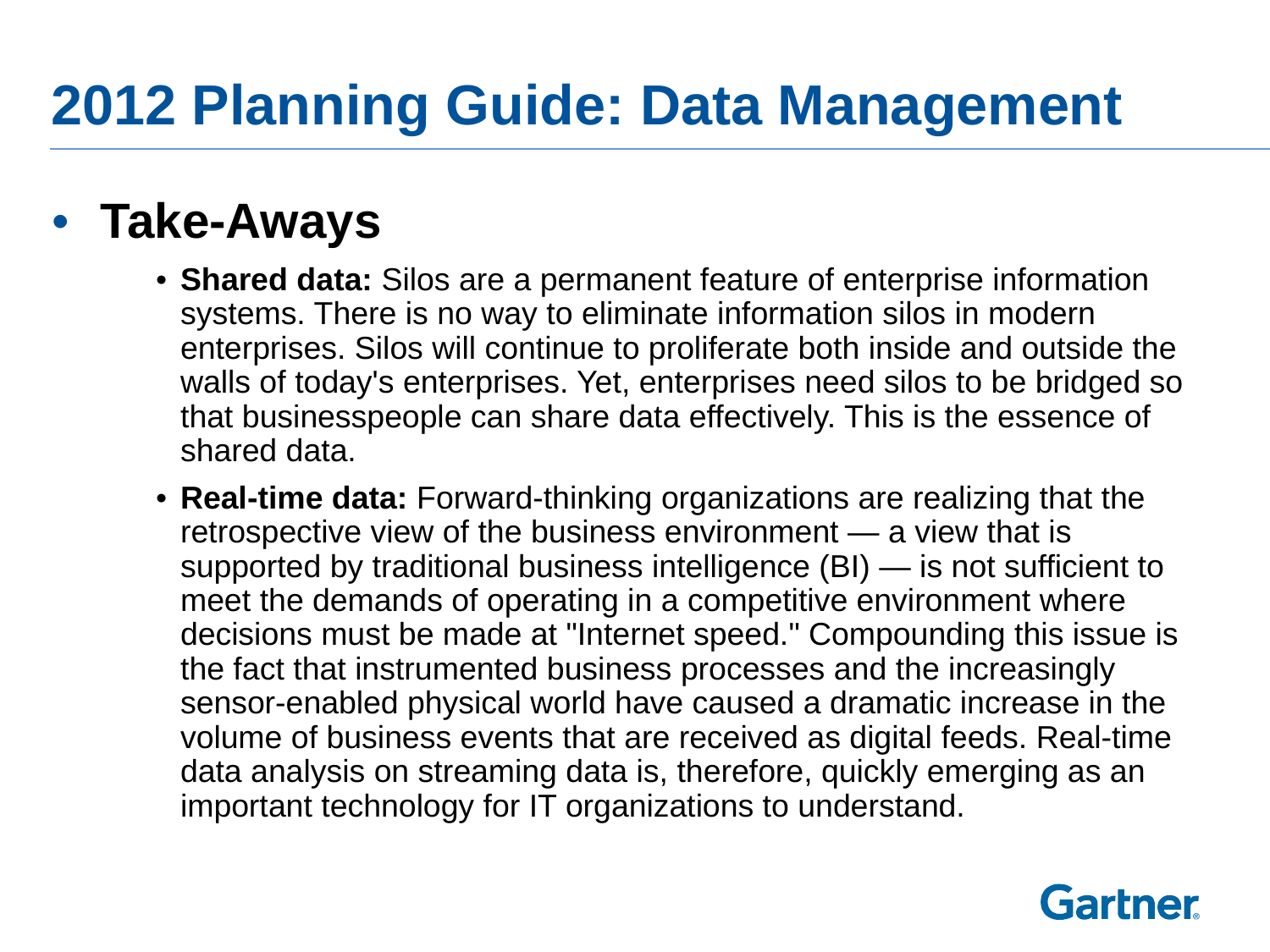

# 2012 Planning Guide: Data Management
Take-Aways
Shared data: Silos are a permanent feature of enterprise information systems. There is no way to eliminate information silos in modern enterprises. Silos will continue to proliferate both inside and outside the walls of today's enterprises. Yet, enterprises need silos to be bridged so that businesspeople can share data effectively. This is the essence of shared data.
Real-time data: Forward-thinking organizations are realizing that the retrospective view of the business environment — a view that is supported by traditional business intelligence (BI) — is not sufficient to meet the demands of operating in a competitive environment where decisions must be made at "Internet speed." Compounding this issue is the fact that instrumented business processes and the increasingly sensor-enabled physical world have caused a dramatic increase in the volume of business events that are received as digital feeds. Real-time data analysis on streaming data is, therefore, quickly emerging as an important technology for IT organizations to understand.